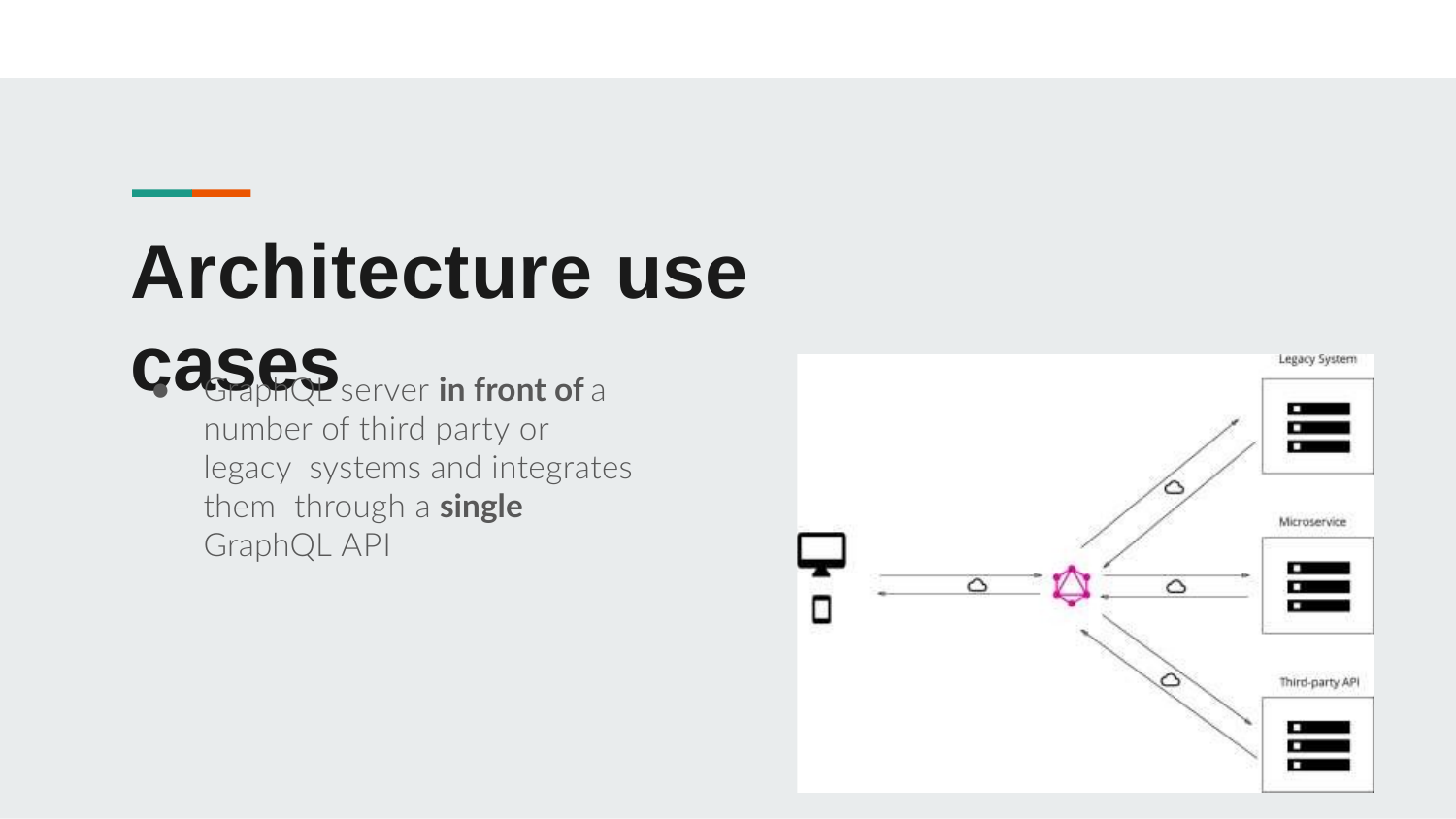

# Architecture use cases

GraphQL server in front of a  number of third party or legacy  systems and integrates them  through a single GraphQL API